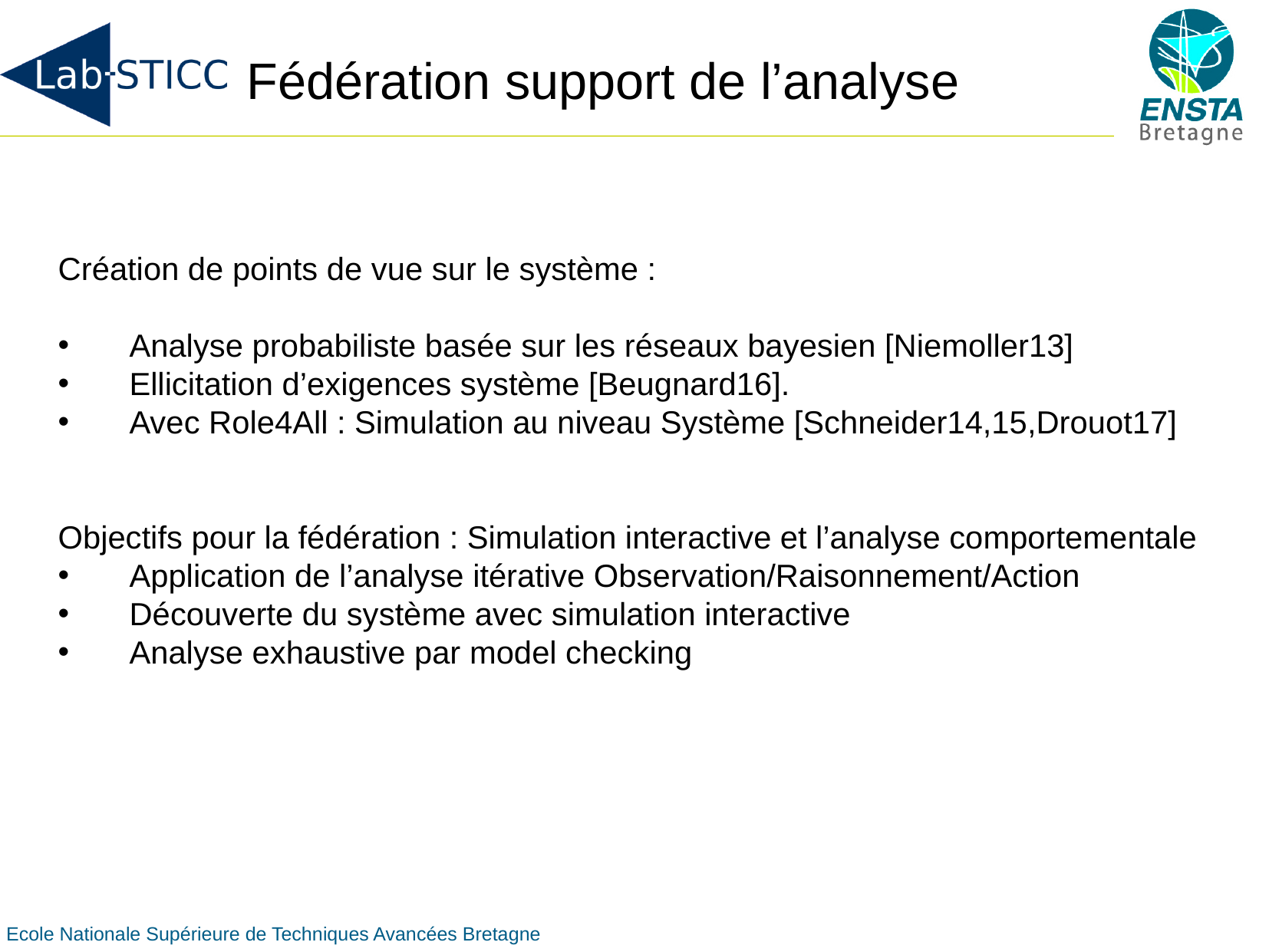

# Fédération support de l’analyse

Création de points de vue sur le système :

Analyse probabiliste basée sur les réseaux bayesien [Niemoller13]
Ellicitation d’exigences système [Beugnard16].
Avec Role4All : Simulation au niveau Système [Schneider14,15,Drouot17]

Objectifs pour la fédération : Simulation interactive et l’analyse comportementale
Application de l’analyse itérative Observation/Raisonnement/Action
Découverte du système avec simulation interactive
Analyse exhaustive par model checking